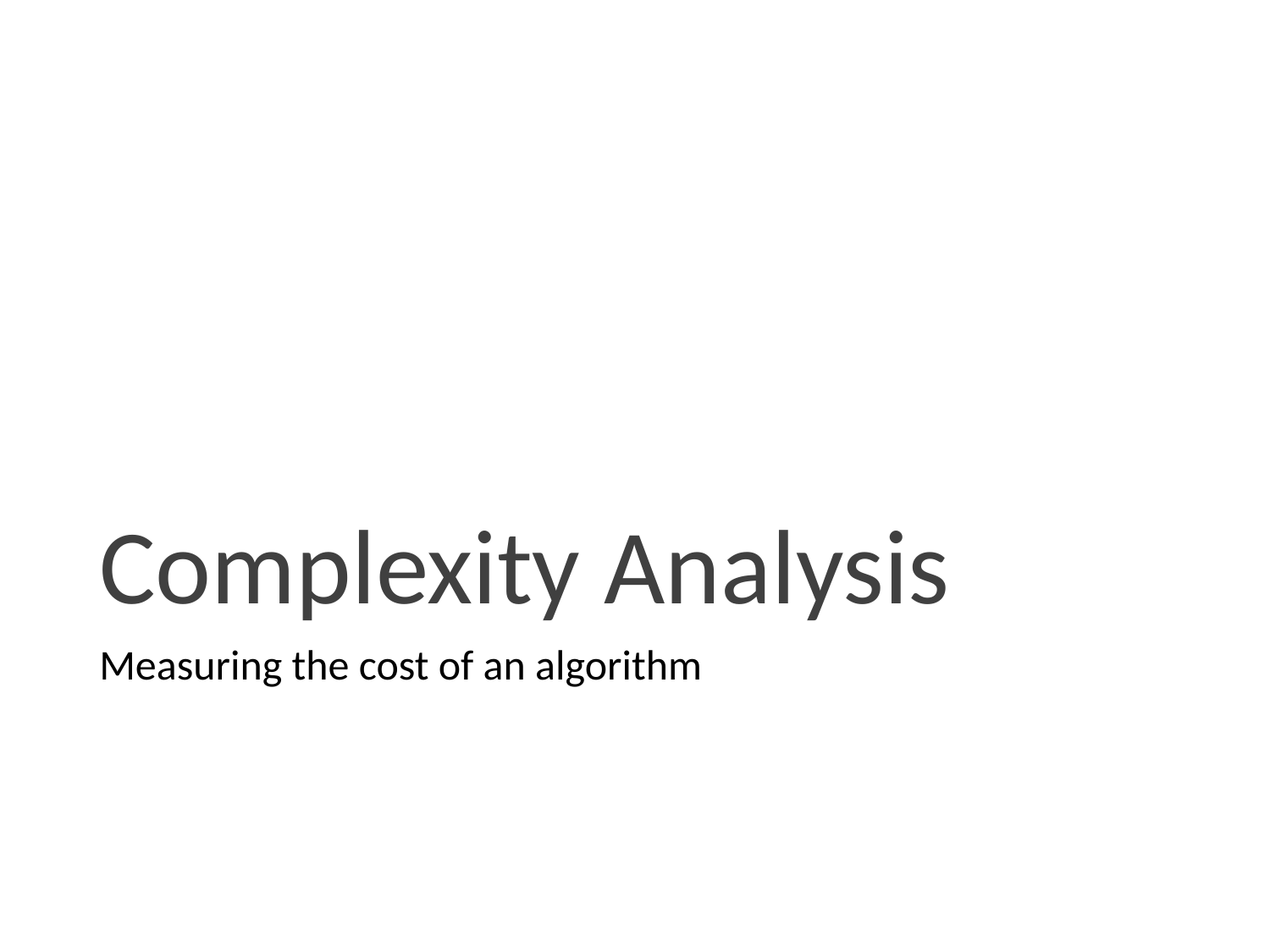

# Complexity Analysis
Measuring the cost of an algorithm